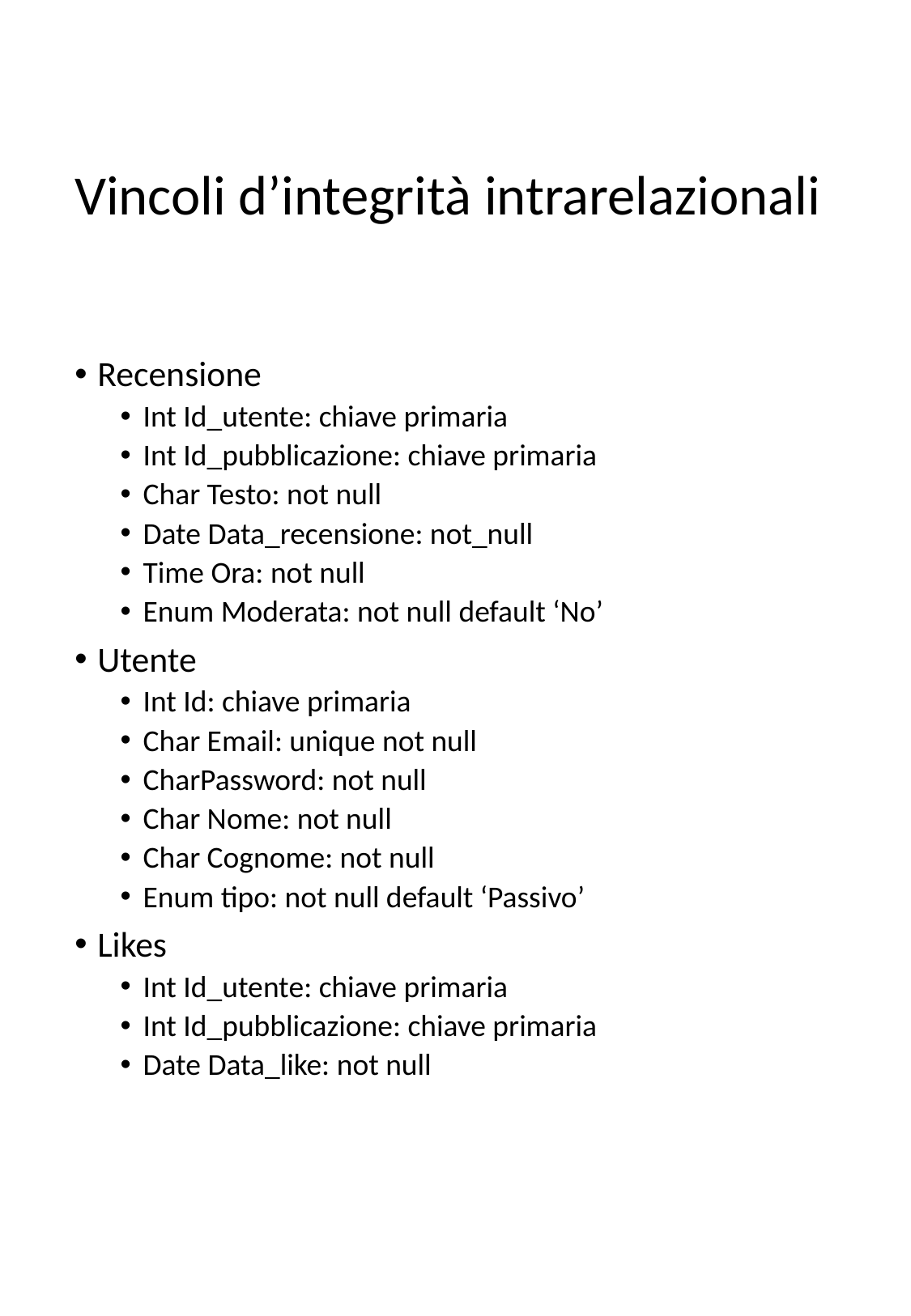

# Vincoli d’integrità intrarelazionali
Recensione
Int Id_utente: chiave primaria
Int Id_pubblicazione: chiave primaria
Char Testo: not null
Date Data_recensione: not_null
Time Ora: not null
Enum Moderata: not null default ‘No’
Utente
Int Id: chiave primaria
Char Email: unique not null
CharPassword: not null
Char Nome: not null
Char Cognome: not null
Enum tipo: not null default ‘Passivo’
Likes
Int Id_utente: chiave primaria
Int Id_pubblicazione: chiave primaria
Date Data_like: not null